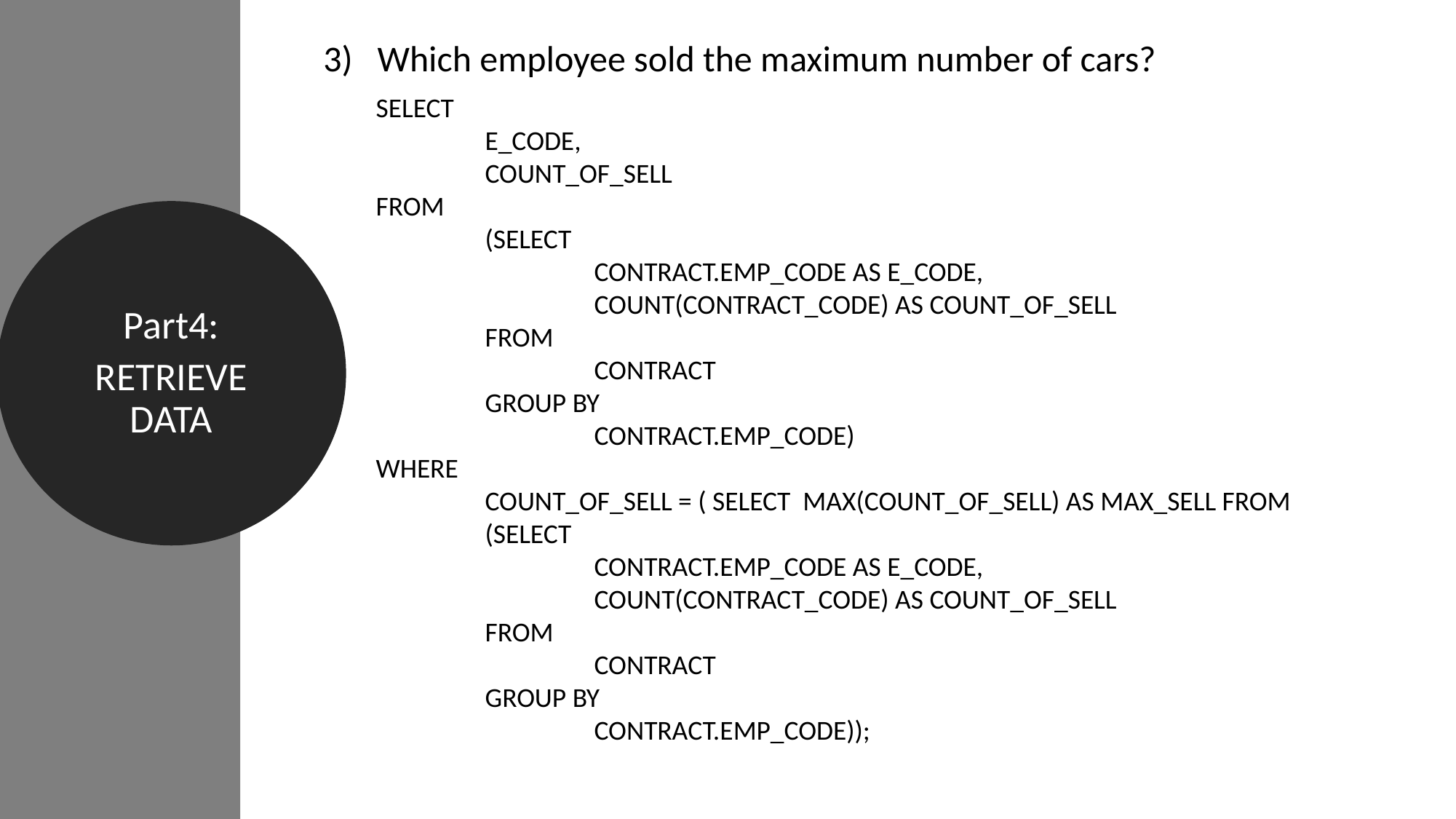

3)   Which employee sold the maximum number of cars?
SELECT
	E_CODE,
	COUNT_OF_SELL
FROM
	(SELECT
		CONTRACT.EMP_CODE AS E_CODE,
		COUNT(CONTRACT_CODE) AS COUNT_OF_SELL
	FROM
		CONTRACT
	GROUP BY
		CONTRACT.EMP_CODE)
WHERE
	COUNT_OF_SELL = ( SELECT  MAX(COUNT_OF_SELL) AS MAX_SELL FROM
	(SELECT
		CONTRACT.EMP_CODE AS E_CODE,
		COUNT(CONTRACT_CODE) AS COUNT_OF_SELL
	FROM
		CONTRACT
	GROUP BY
		CONTRACT.EMP_CODE));
Part4:
RETRIEVE DATA